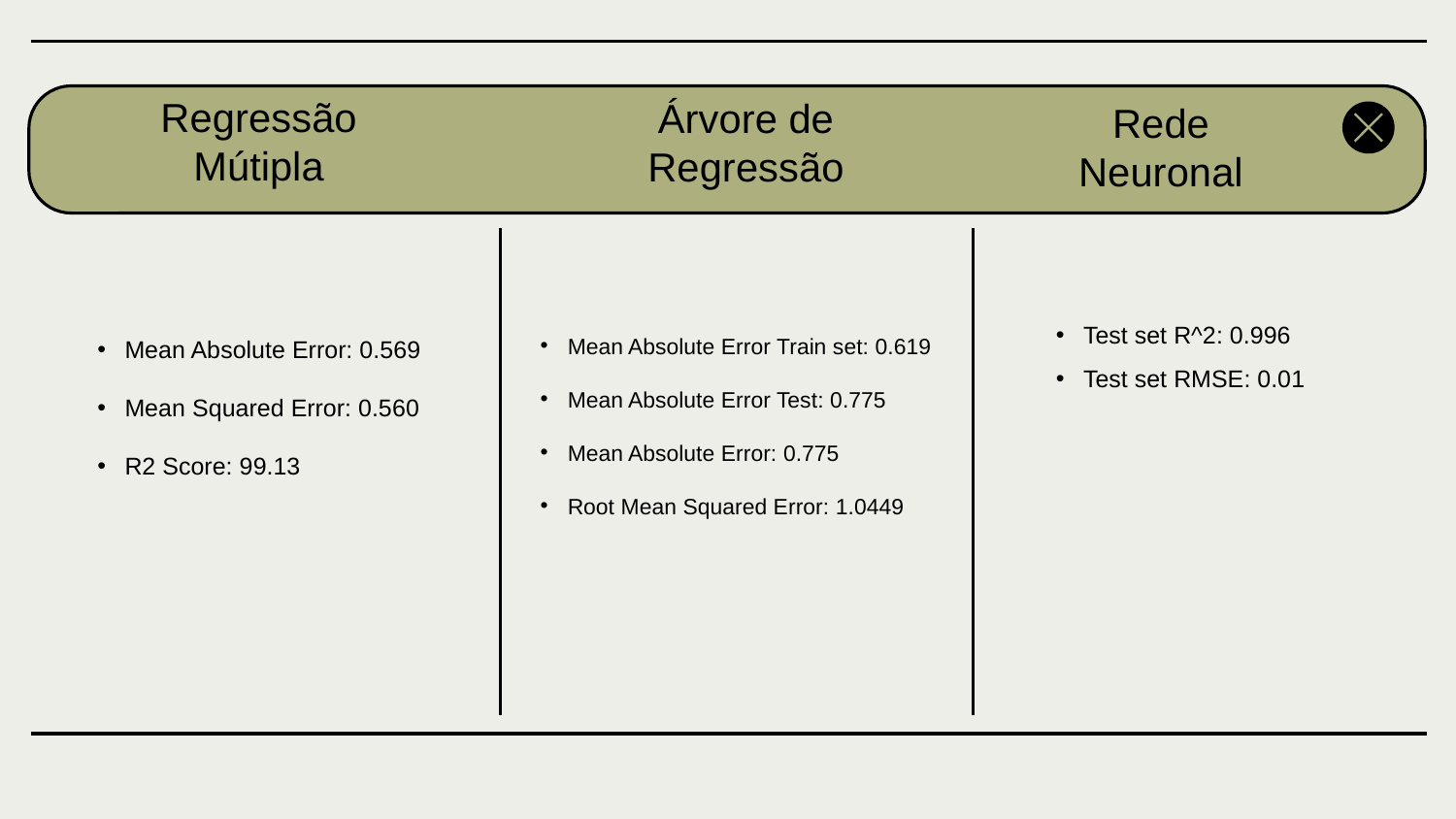

Regressão Mútipla
Árvore de Regressão
Rede Neuronal

Mean Absolute Error: 0.569
Mean Squared Error: 0.560
R2 Score: 99.13
Mean Absolute Error Train set: 0.619
Mean Absolute Error Test: 0.775
Mean Absolute Error: 0.775
Root Mean Squared Error: 1.0449
Test set R^2: 0.996
Test set RMSE: 0.01